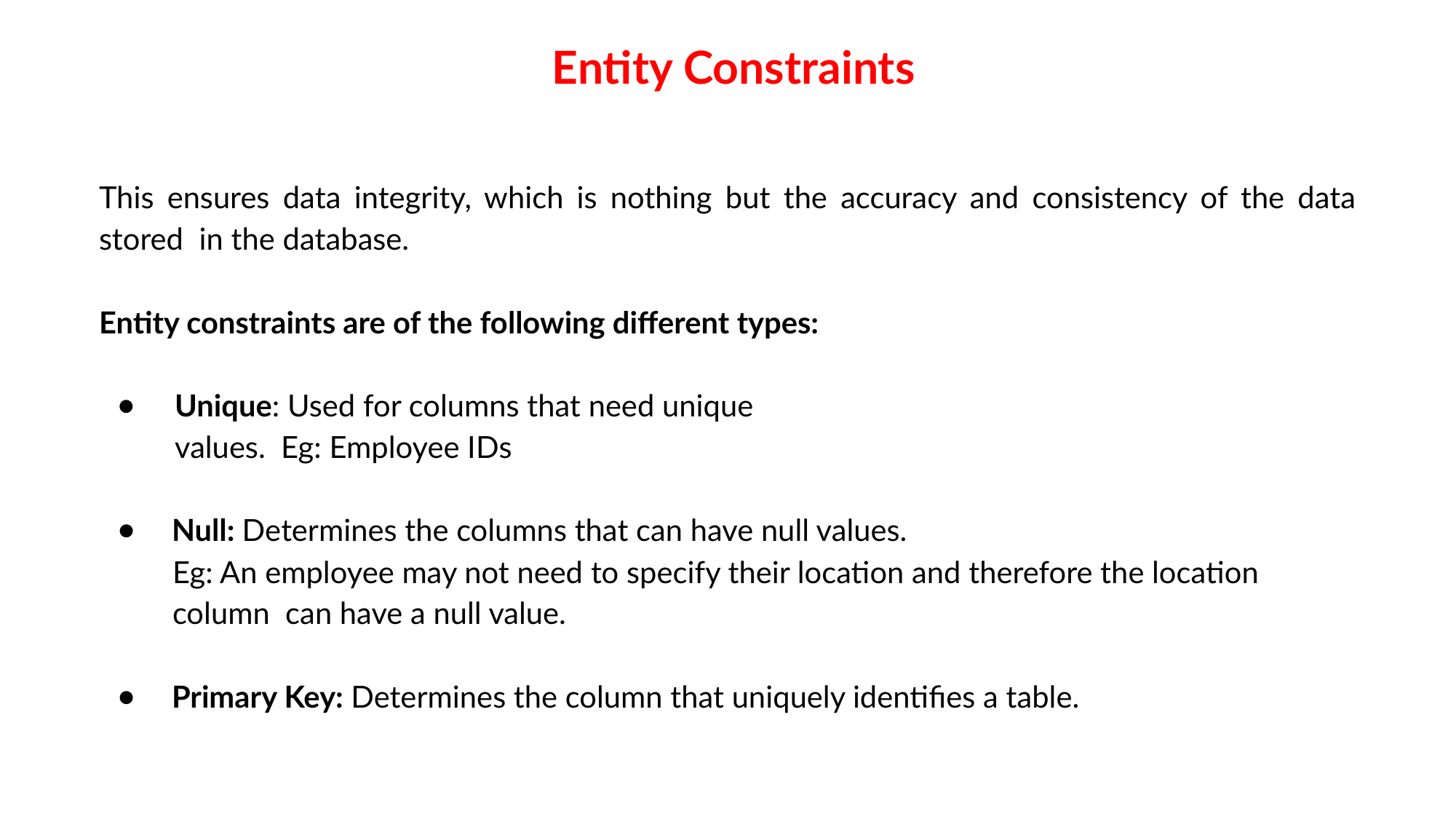

15
# Entity Constraints
This ensures data integrity, which is nothing but the accuracy and consistency of the data stored  in the database.

Entity constraints are of the following different types:

Unique: Used for columns that need unique values.  Eg: Employee IDs

Null: Determines the columns that can have null values.
Eg: An employee may not need to specify their location and therefore the location column  can have a null value.

Primary Key: Determines the column that uniquely identiﬁes a table.